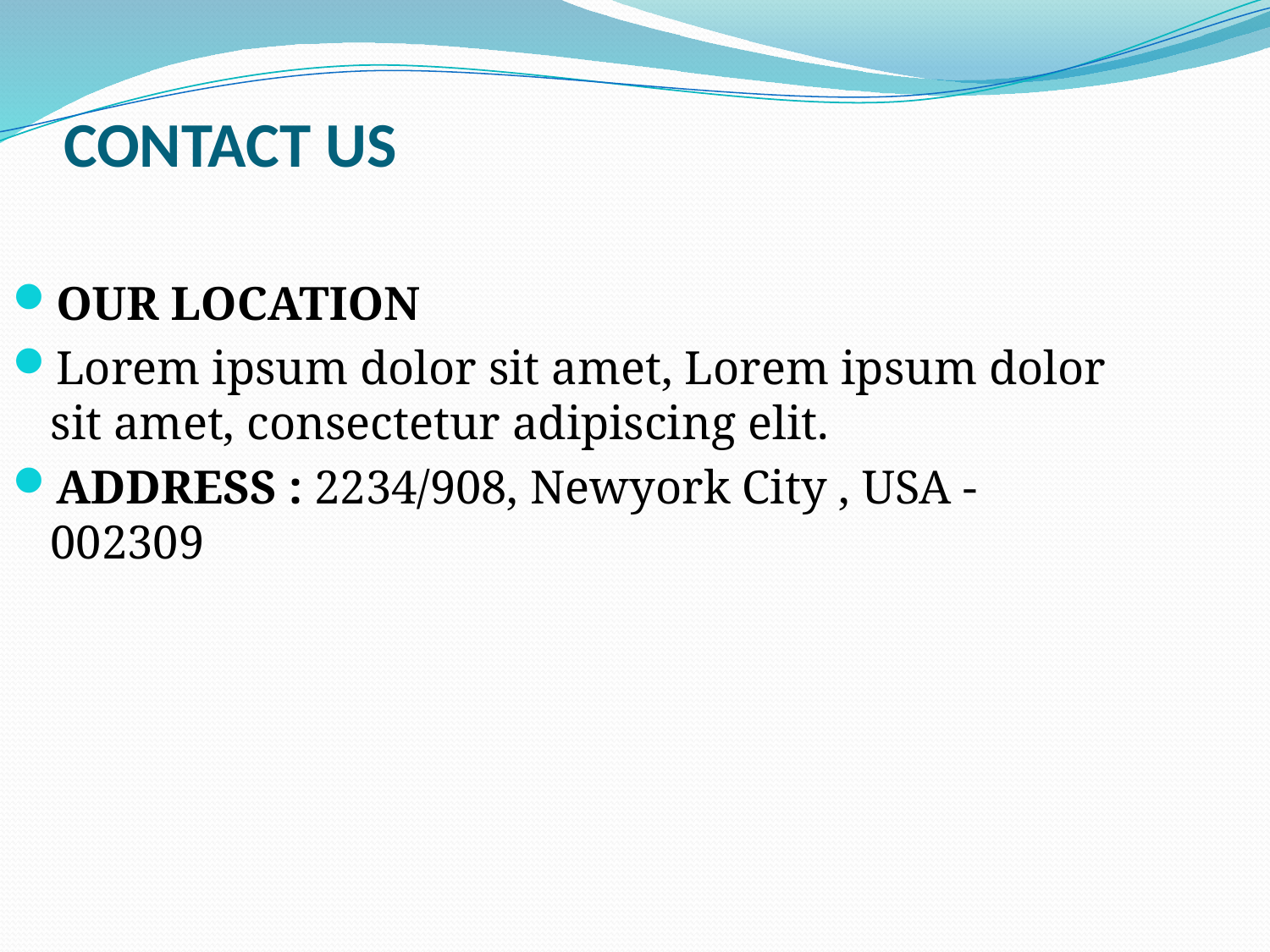

# CONTACT US
OUR LOCATION
Lorem ipsum dolor sit amet, Lorem ipsum dolor sit amet, consectetur adipiscing elit.
ADDRESS : 2234/908, Newyork City , USA - 002309